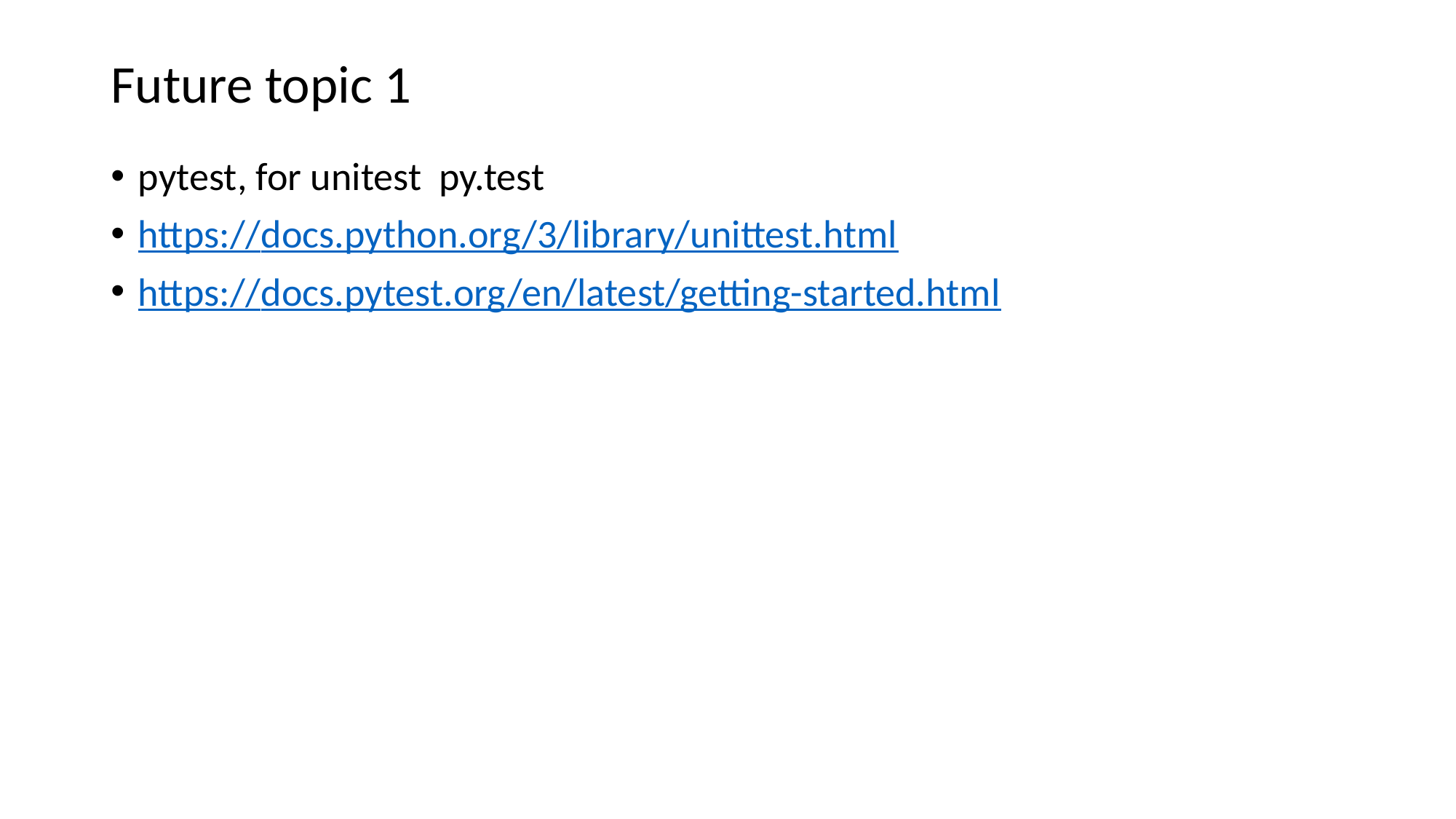

# Future topic 1
pytest, for unitest  py.test
https://docs.python.org/3/library/unittest.html
https://docs.pytest.org/en/latest/getting-started.html